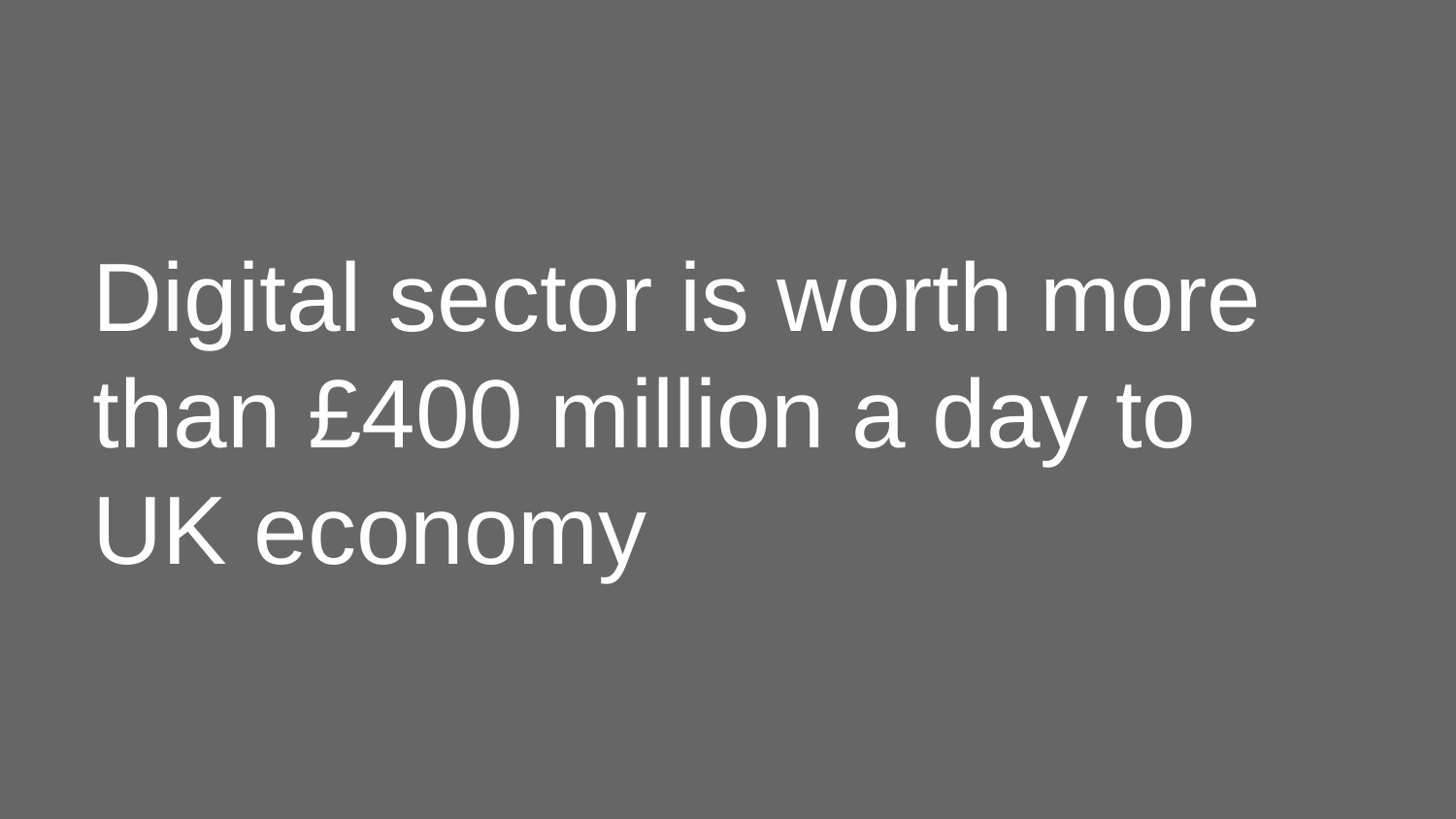

# Digital sector is worth more than £400 million a day to UK economy